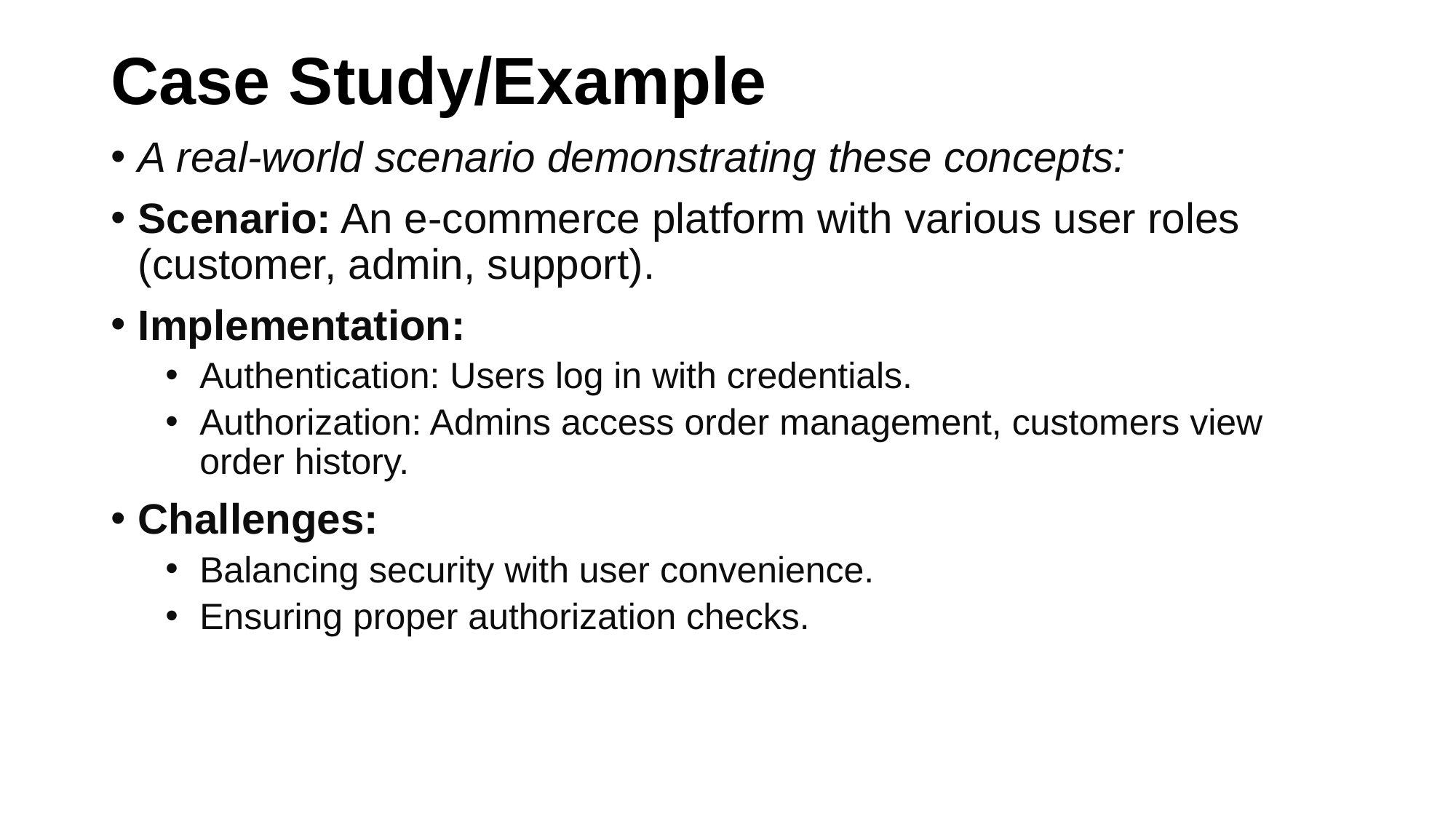

# Case Study/Example
A real-world scenario demonstrating these concepts:
Scenario: An e-commerce platform with various user roles (customer, admin, support).
Implementation:
Authentication: Users log in with credentials.
Authorization: Admins access order management, customers view order history.
Challenges:
Balancing security with user convenience.
Ensuring proper authorization checks.